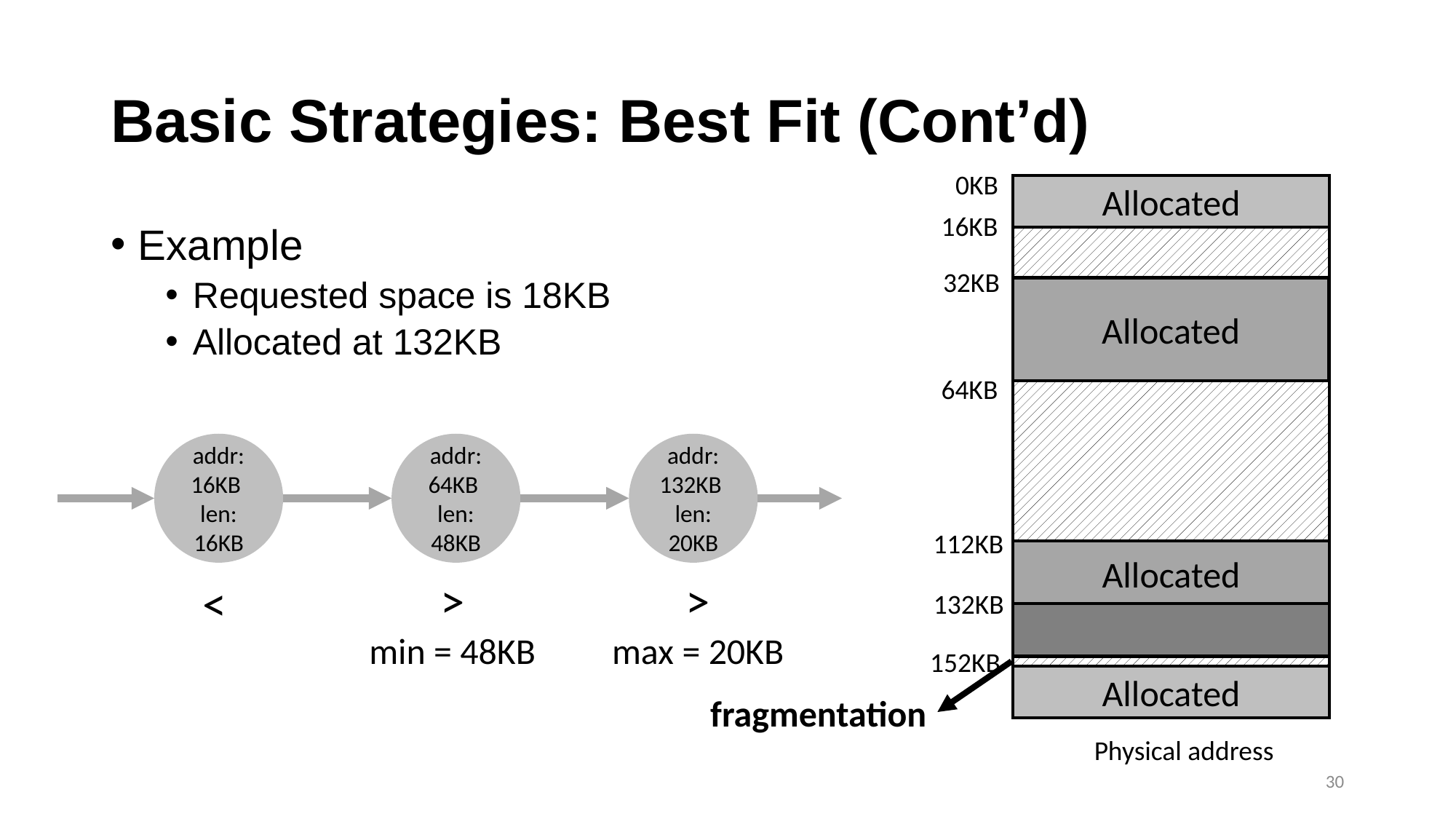

# Basic Strategies: Best Fit (Cont’d)
0KB

Allocated
16KB
Example
Requested space is 18KB
Allocated at 132KB

32KB
Allocated
64KB
addr:
16KB
len:
16KB
addr:
64KB
len:
48KB
addr:
132KB
len:
20KB
112KB
Allocated
>
min = 48KB
>
max = 20KB
<
132KB

152KB
Allocated
fragmentation
Physical address
30